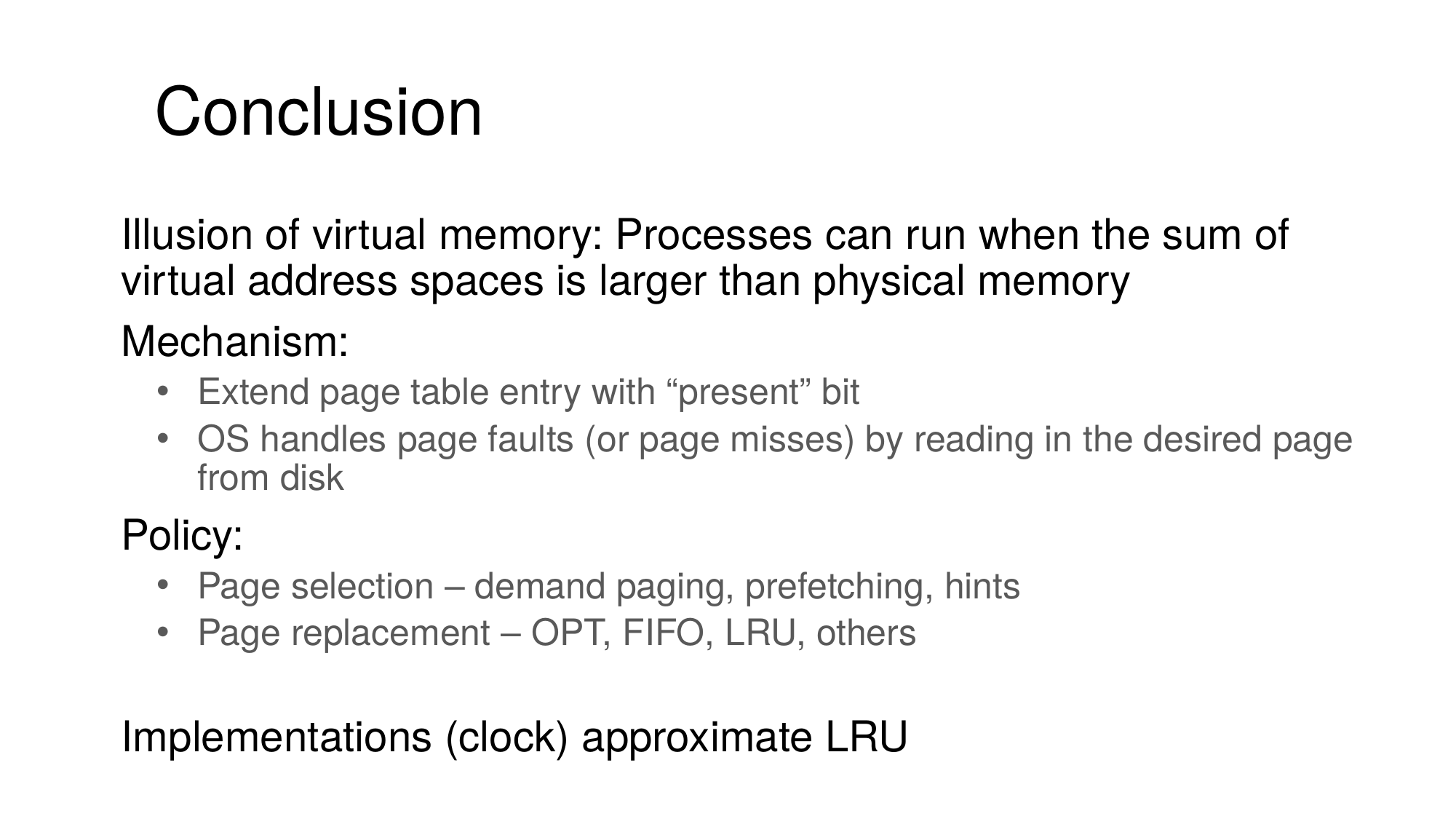

# Conclusion
Illusion of virtual memory: Processes can run when the sum of virtual address spaces is larger than physical memory
Mechanism:
Extend page table entry with “present” bit
OS handles page faults (or page misses) by reading in the desired page from disk
Policy:
Page selection – demand paging, prefetching, hints
Page replacement – OPT, FIFO, LRU, others

Implementations (clock) approximate LRU